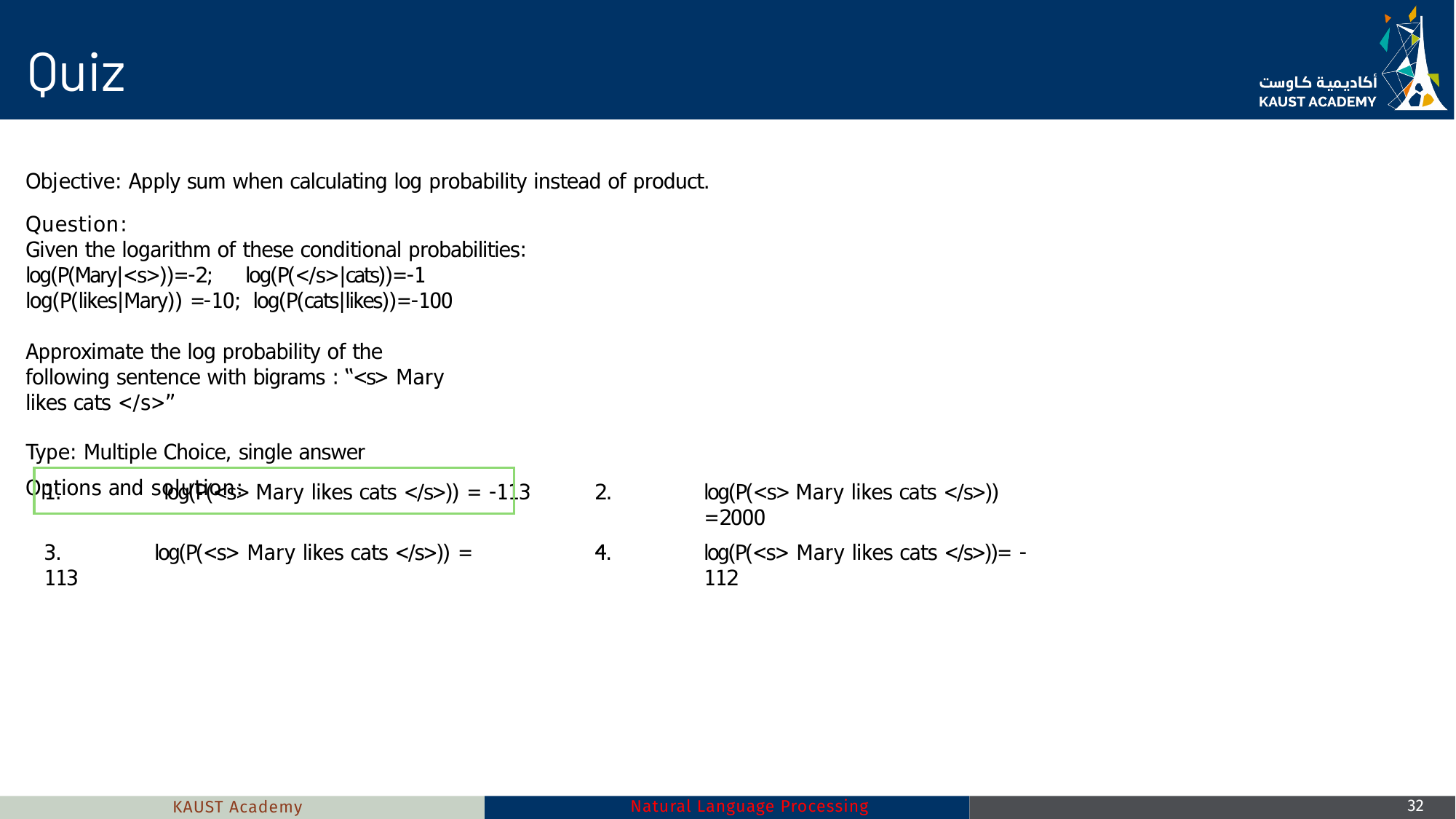

# Quiz
Objective: Apply sum when calculating log probability instead of product.
Question:
Given the logarithm of these conditional probabilities:
log(P(Mary|<s>))=-2;	log(P(</s>|cats))=-1 log(P(likes|Mary)) =-10; log(P(cats|likes))=-100
Approximate the log probability of the following sentence with bigrams : “<s> Mary likes cats </s>”
Type: Multiple Choice, single answer
Options and solution:
1.	log(P(<s> Mary likes cats </s>)) = -113

2.
log(P(<s> Mary likes cats </s>)) =2000
3.	log(P(<s> Mary likes cats </s>)) = 113
4.
log(P(<s> Mary likes cats </s>))= -112